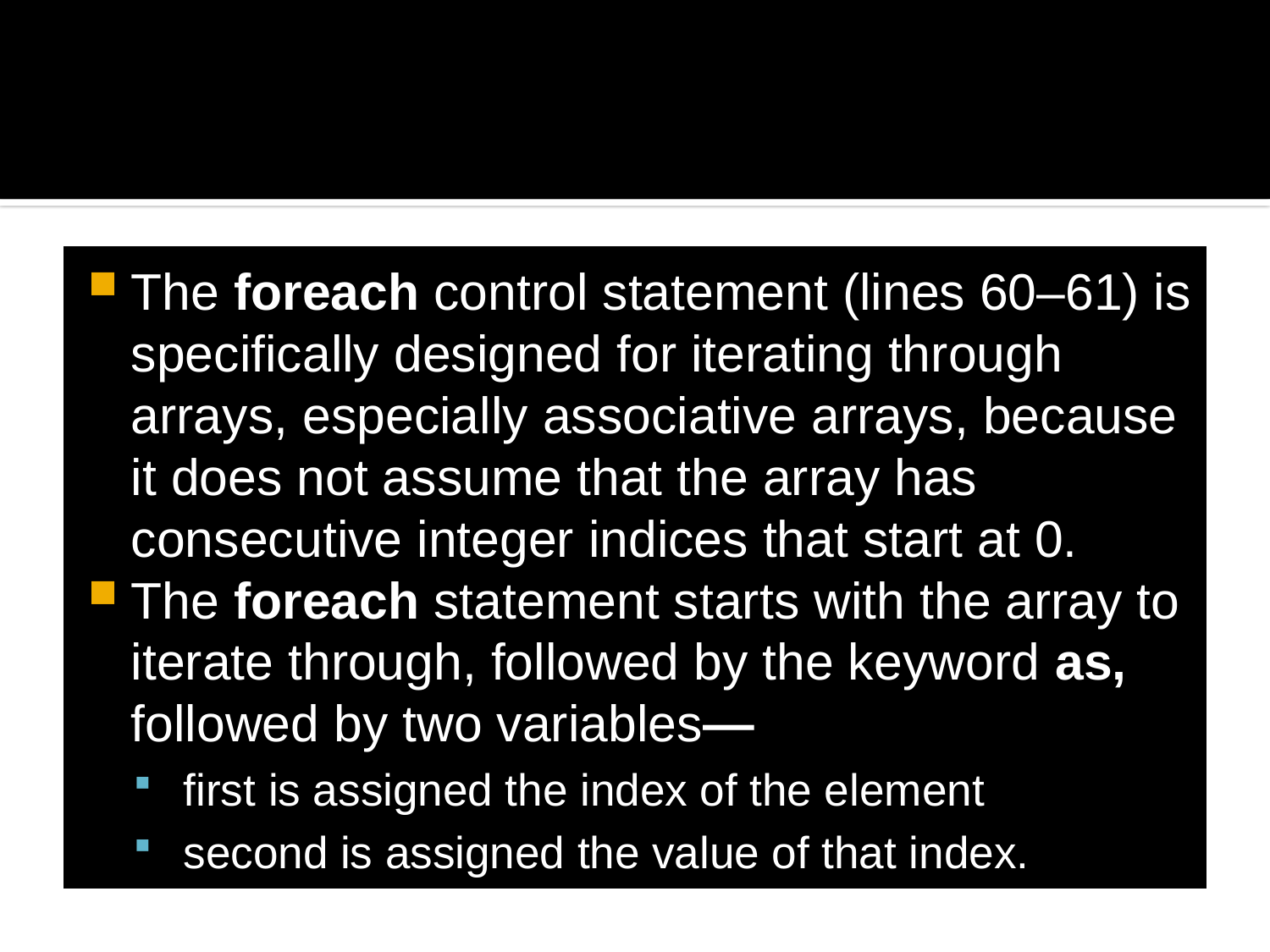

#
The foreach control statement (lines 60–61) is specifically designed for iterating through arrays, especially associative arrays, because it does not assume that the array has consecutive integer indices that start at 0.
The foreach statement starts with the array to iterate through, followed by the keyword as, followed by two variables—
 first is assigned the index of the element
 second is assigned the value of that index.